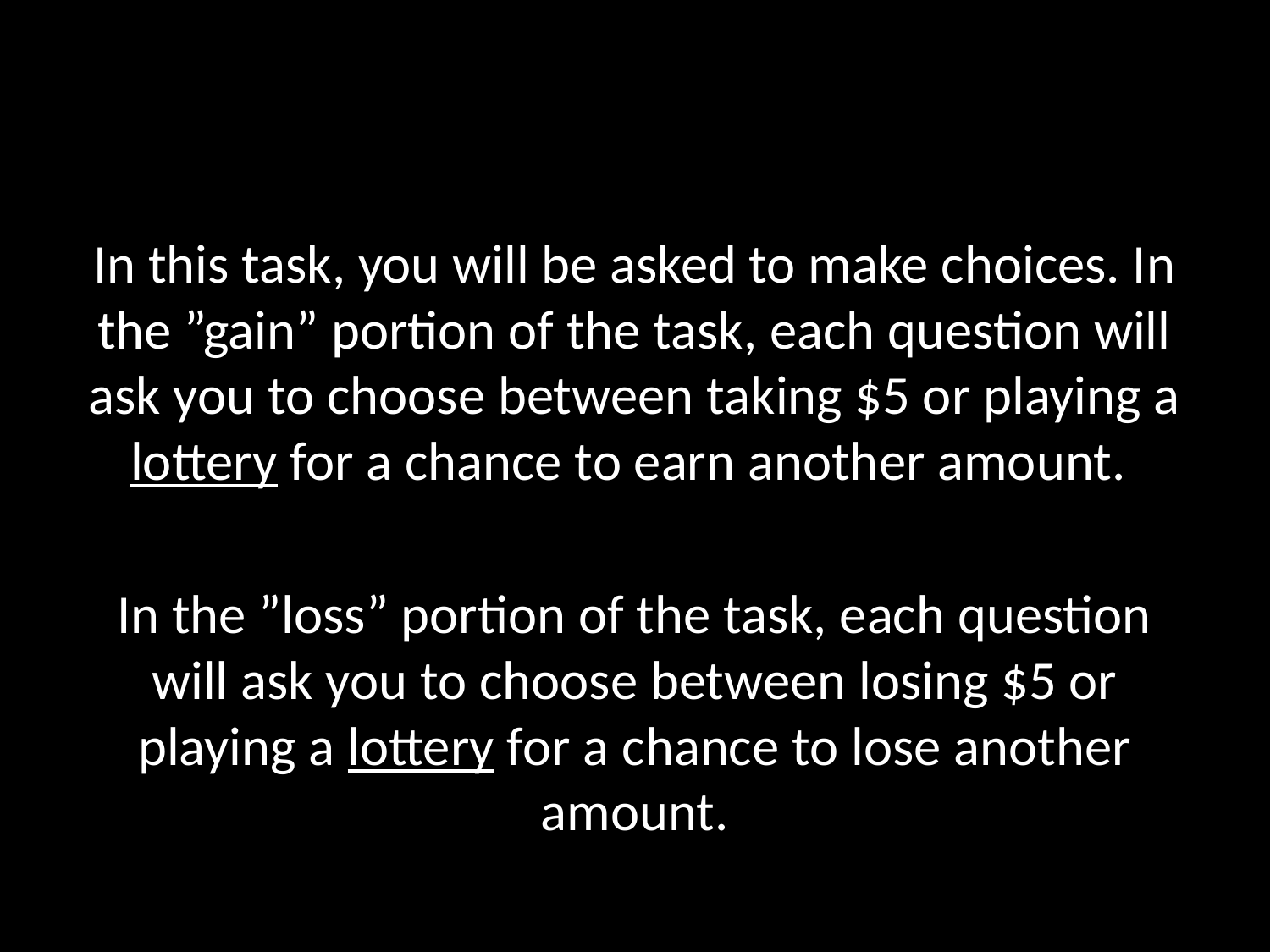

In this task, you will be asked to make choices. In the ”gain” portion of the task, each question will ask you to choose between taking $5 or playing a lottery for a chance to earn another amount.

In the ”loss” portion of the task, each question will ask you to choose between losing $5 or playing a lottery for a chance to lose another amount.